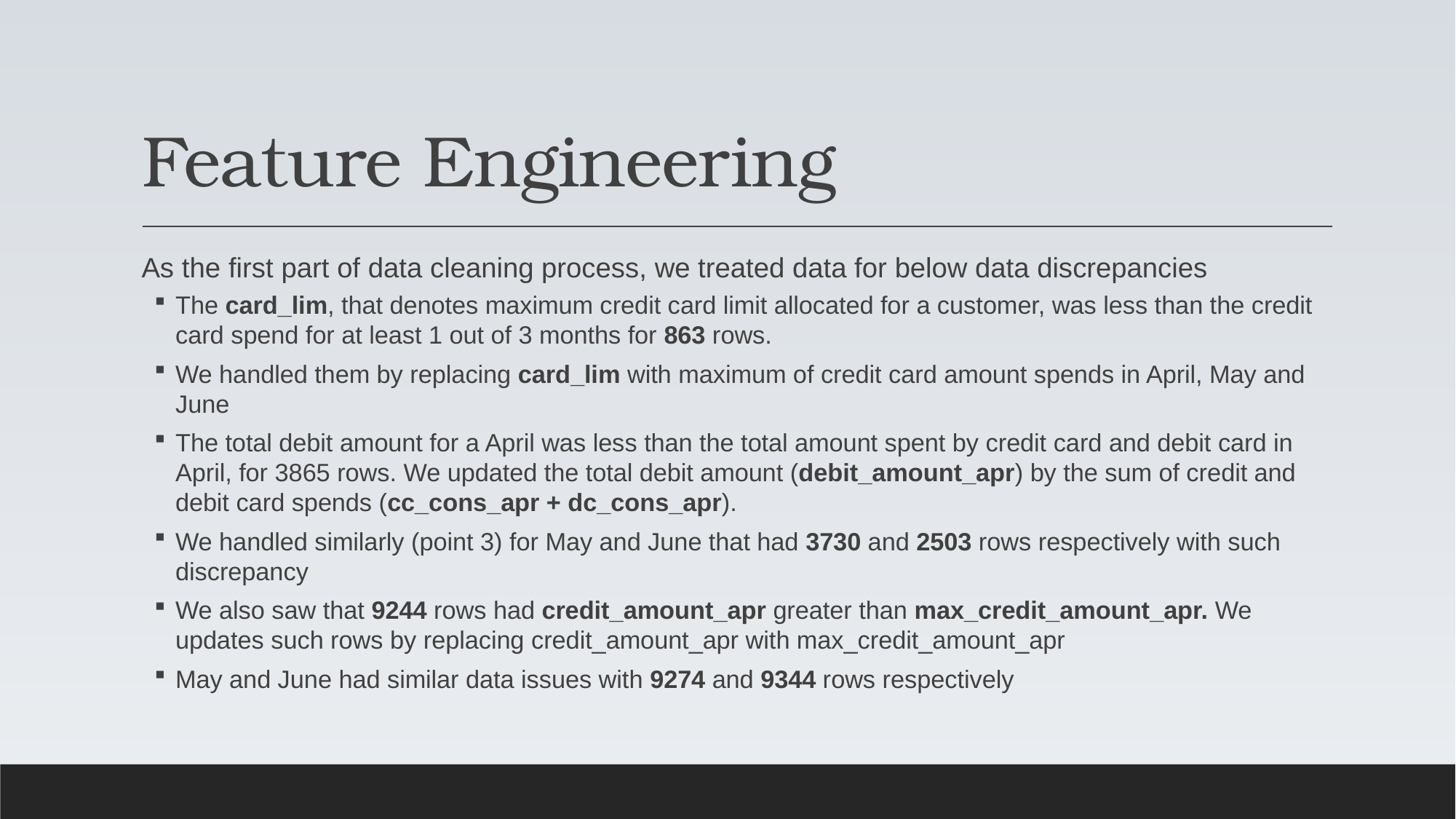

# Feature Engineering
As the first part of data cleaning process, we treated data for below data discrepancies
The card_lim, that denotes maximum credit card limit allocated for a customer, was less than the credit card spend for at least 1 out of 3 months for 863 rows.
We handled them by replacing card_lim with maximum of credit card amount spends in April, May and June
The total debit amount for a April was less than the total amount spent by credit card and debit card in April, for 3865 rows. We updated the total debit amount (debit_amount_apr) by the sum of credit and debit card spends (cc_cons_apr + dc_cons_apr).
We handled similarly (point 3) for May and June that had 3730 and 2503 rows respectively with such discrepancy
We also saw that 9244 rows had credit_amount_apr greater than max_credit_amount_apr. We updates such rows by replacing credit_amount_apr with max_credit_amount_apr
May and June had similar data issues with 9274 and 9344 rows respectively